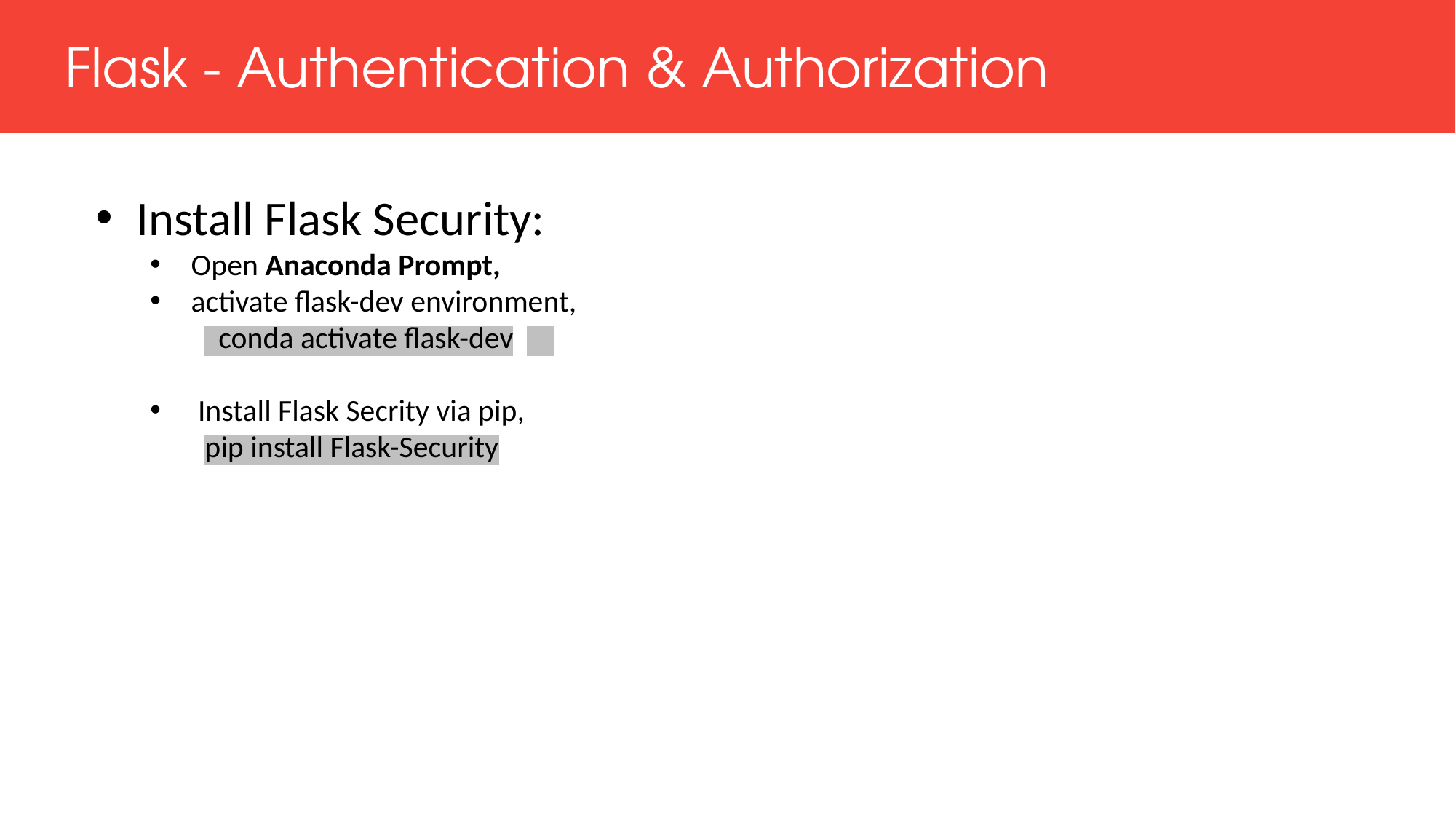

Flask - Authentication & Authorization
Install Flask Security:
Open Anaconda Prompt,
activate flask-dev environment,
  conda activate flask-dev

 Install Flask Secrity via pip,
	pip install Flask-Security